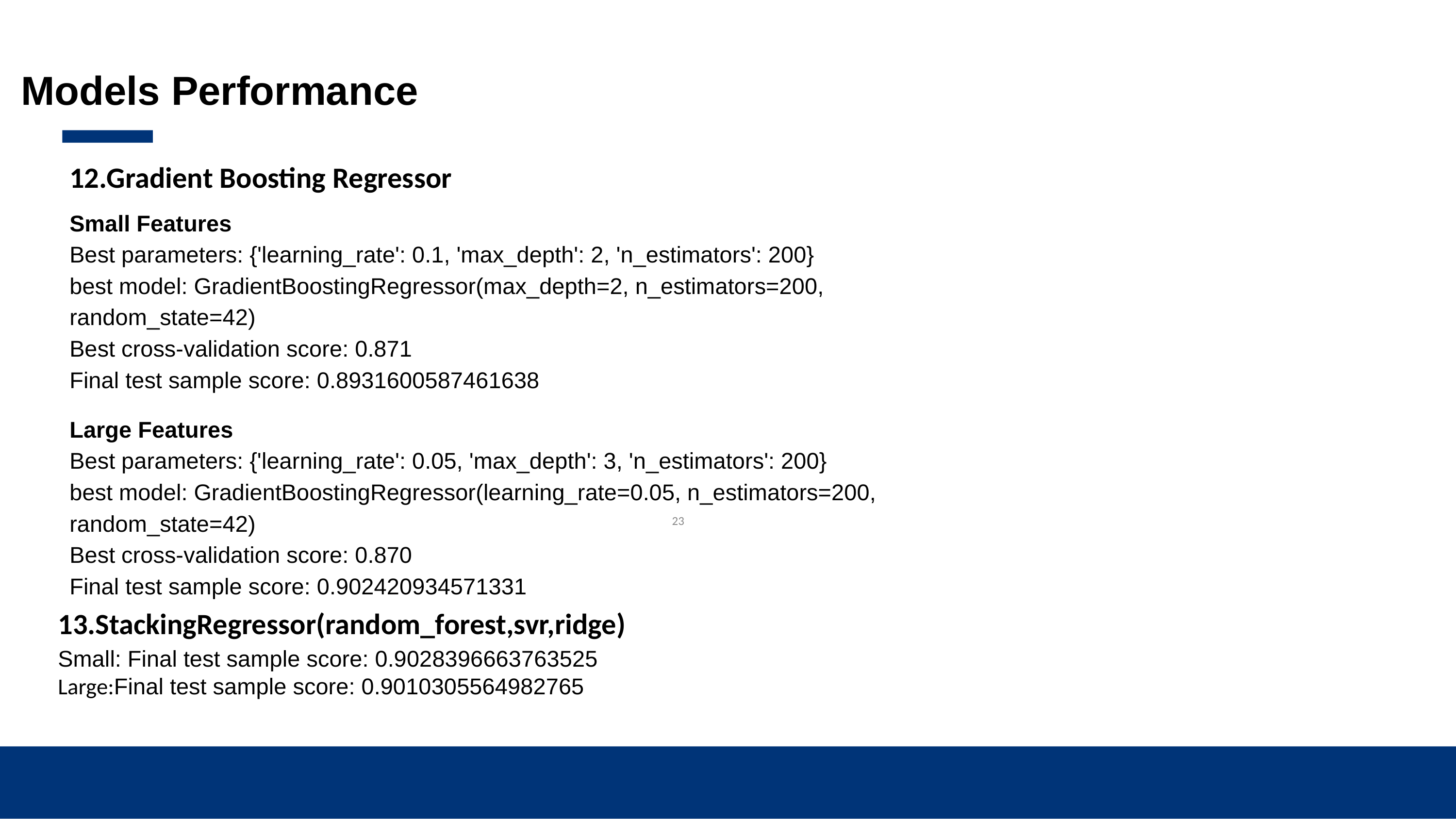

Models Performance

12.Gradient Boosting Regressor

Small Features
Best parameters: {'learning_rate': 0.1, 'max_depth': 2, 'n_estimators': 200}
best model: GradientBoostingRegressor(max_depth=2, n_estimators=200, random_state=42)
Best cross-validation score: 0.871
Final test sample score: 0.8931600587461638

Large Features
Best parameters: {'learning_rate': 0.05, 'max_depth': 3, 'n_estimators': 200}
best model: GradientBoostingRegressor(learning_rate=0.05, n_estimators=200, random_state=42)
Best cross-validation score: 0.870
Final test sample score: 0.902420934571331

23
13.StackingRegressor(random_forest,svr,ridge)
Small: Final test sample score: 0.9028396663763525
Large:Final test sample score: 0.9010305564982765